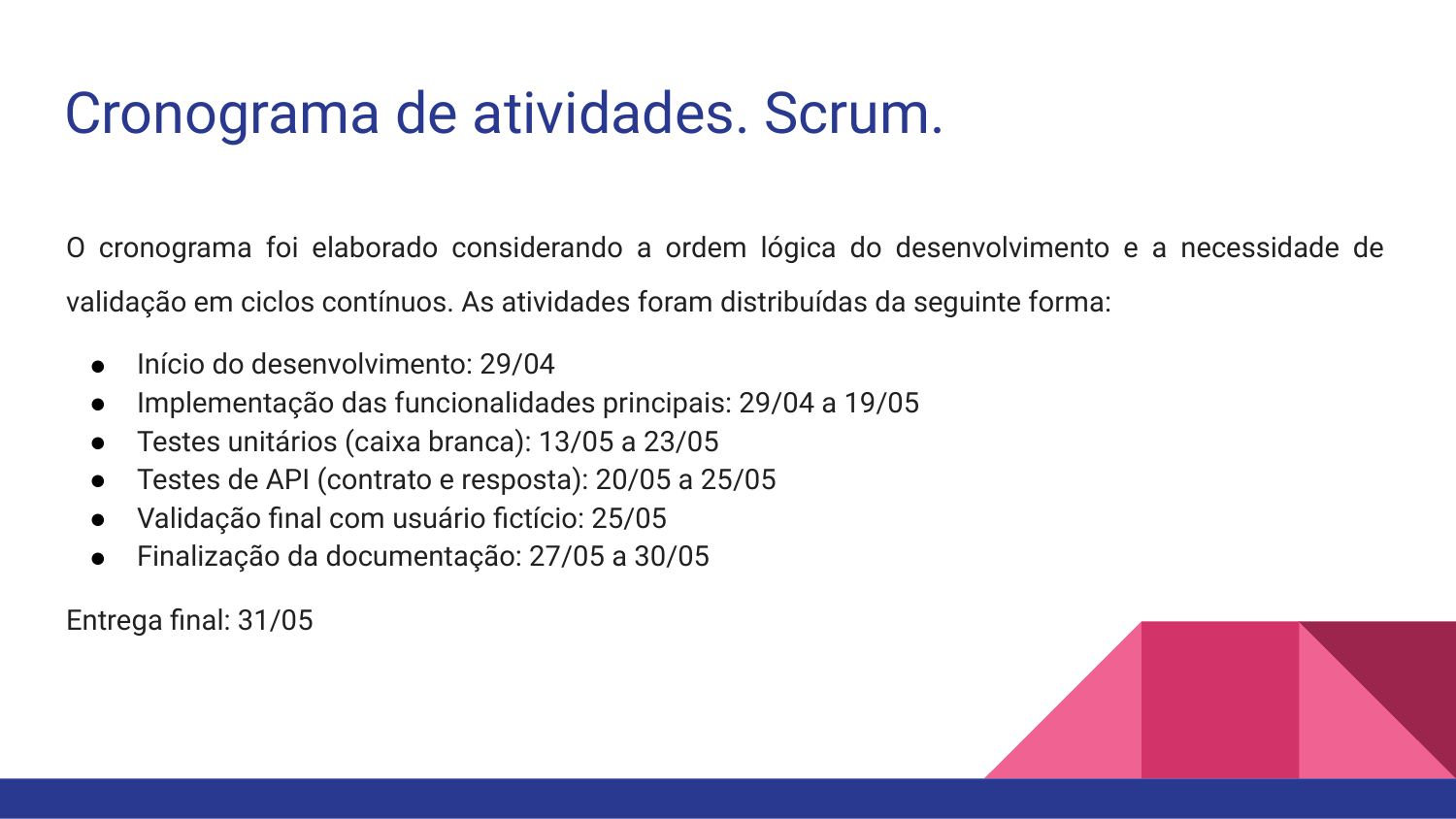

# Cronograma de atividades. Scrum.
O cronograma foi elaborado considerando a ordem lógica do desenvolvimento e a necessidade de validação em ciclos contínuos. As atividades foram distribuídas da seguinte forma:
Início do desenvolvimento: 29/04
Implementação das funcionalidades principais: 29/04 a 19/05
Testes unitários (caixa branca): 13/05 a 23/05
Testes de API (contrato e resposta): 20/05 a 25/05
Validação final com usuário fictício: 25/05
Finalização da documentação: 27/05 a 30/05
Entrega final: 31/05